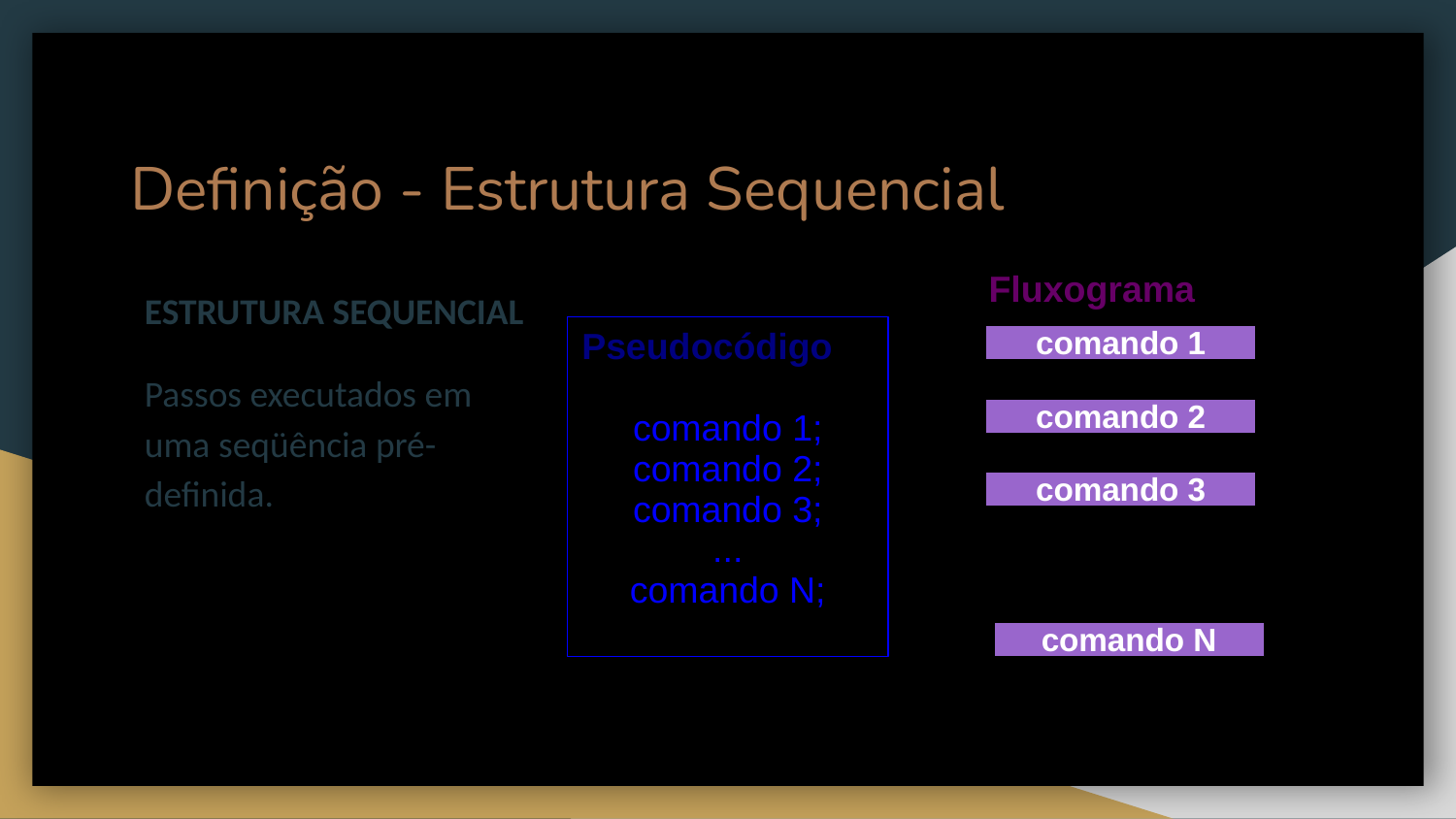

# Definição - Estrutura Sequencial
Fluxograma
ESTRUTURA SEQUENCIAL
Passos executados em uma seqüência pré-definida.
Pseudocódigo

comando 1;
comando 2;
comando 3;
...
comando N;
comando 1

comando 2

comando 3

comando N